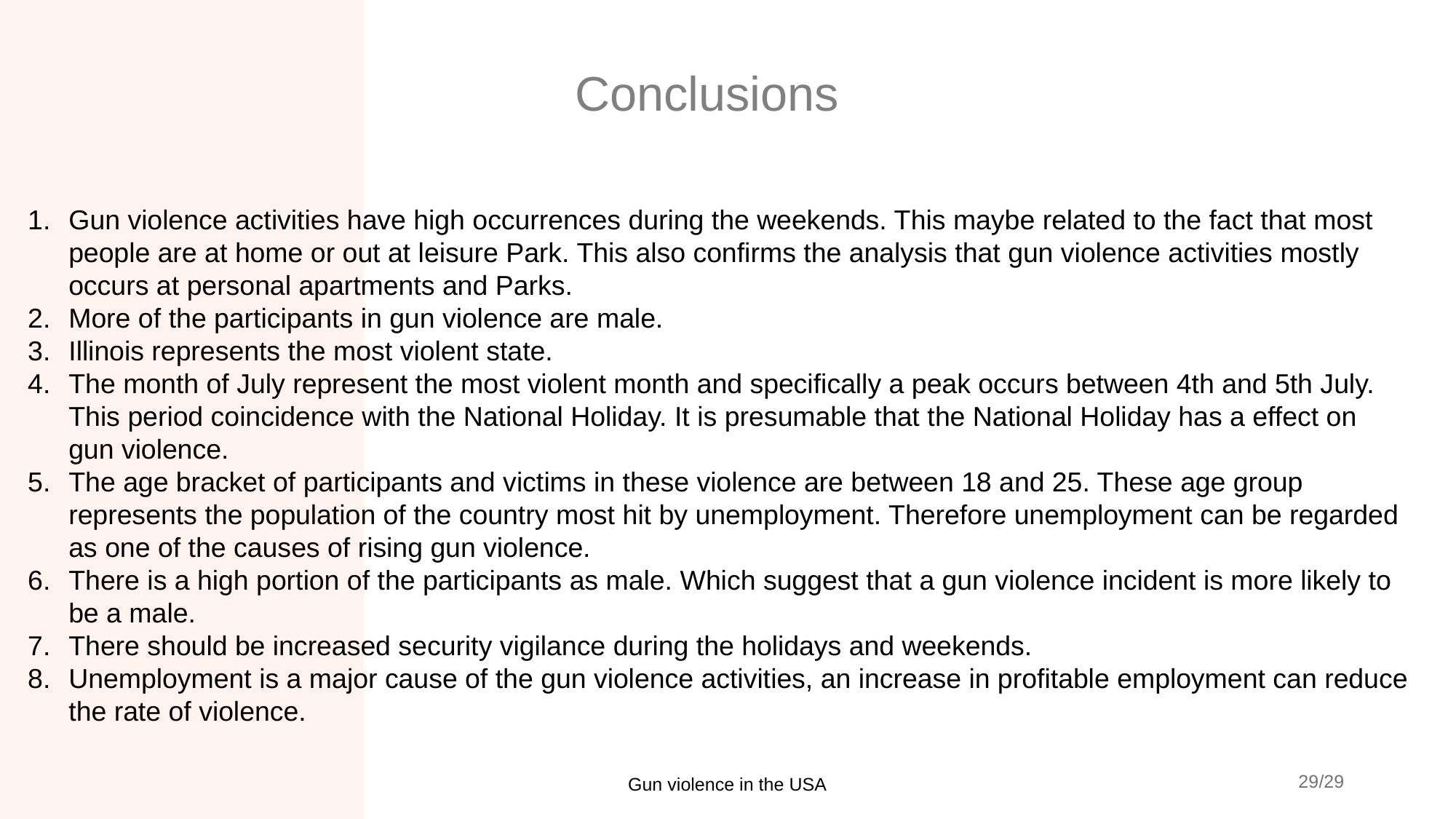

# Conclusions
Gun violence activities have high occurrences during the weekends. This maybe related to the fact that most people are at home or out at leisure Park. This also confirms the analysis that gun violence activities mostly occurs at personal apartments and Parks.
More of the participants in gun violence are male.
Illinois represents the most violent state.
The month of July represent the most violent month and specifically a peak occurs between 4th and 5th July. This period coincidence with the National Holiday. It is presumable that the National Holiday has a effect on gun violence.
The age bracket of participants and victims in these violence are between 18 and 25. These age group represents the population of the country most hit by unemployment. Therefore unemployment can be regarded as one of the causes of rising gun violence.
There is a high portion of the participants as male. Which suggest that a gun violence incident is more likely to be a male.
There should be increased security vigilance during the holidays and weekends.
Unemployment is a major cause of the gun violence activities, an increase in profitable employment can reduce the rate of violence.

29/29
Gun violence in the USA